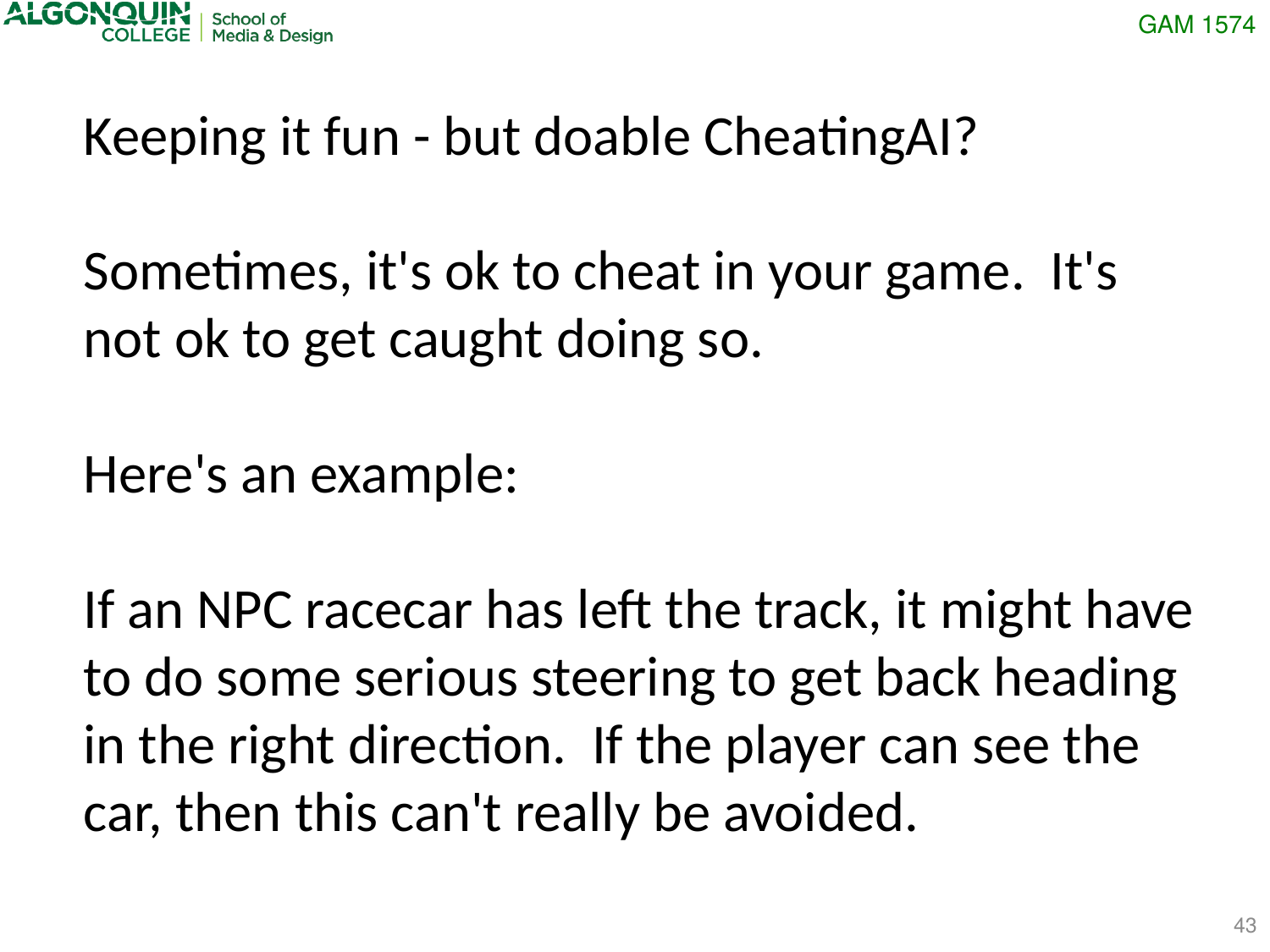

Keeping it fun - but doable CheatingAI?

Sometimes, it's ok to cheat in your game.  It's not ok to get caught doing so.

Here's an example:

If an NPC racecar has left the track, it might have to do some serious steering to get back heading in the right direction.  If the player can see the car, then this can't really be avoided.
43